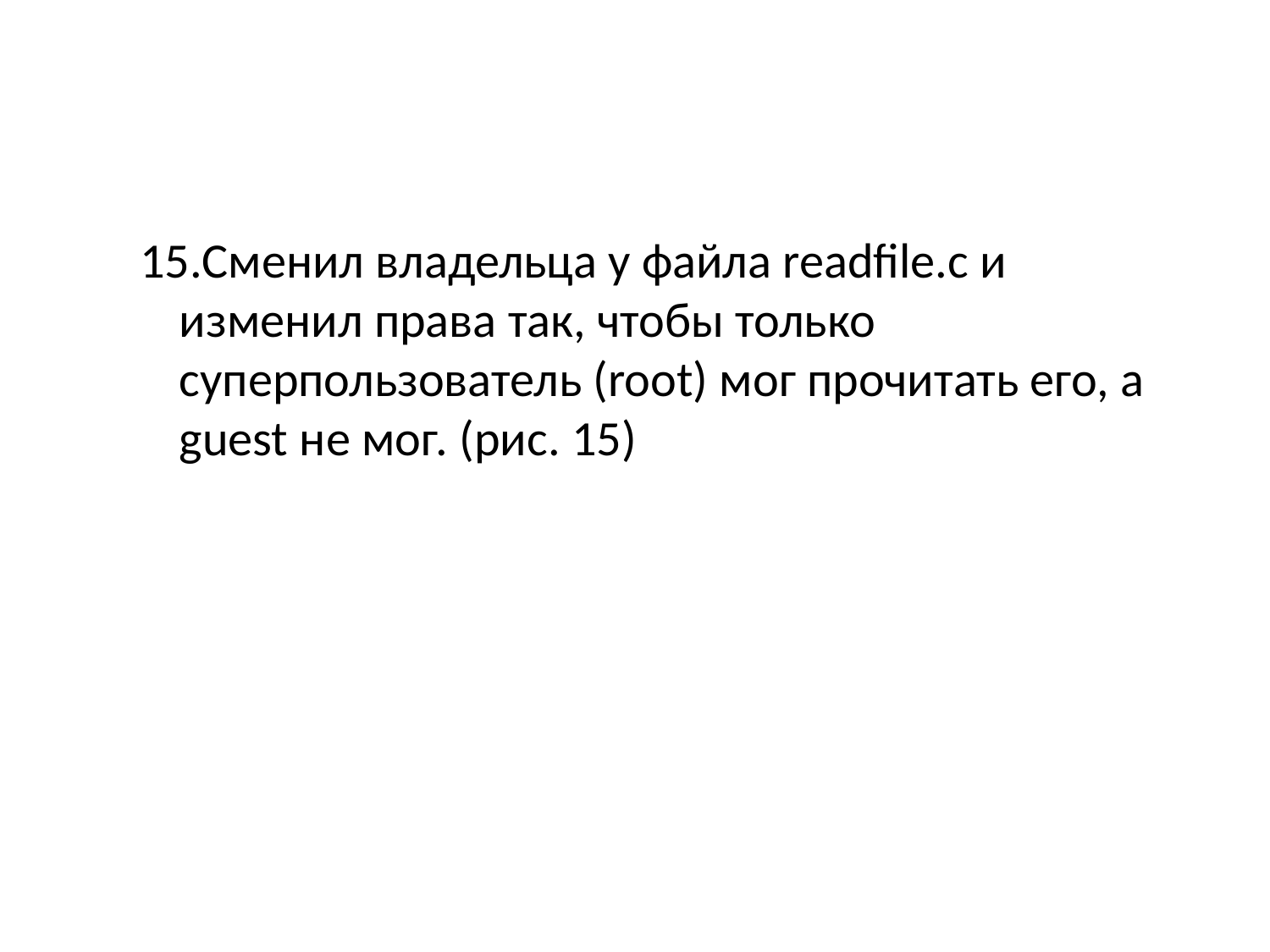

Сменил владельца у файла readfile.c и изменил права так, чтобы только суперпользователь (root) мог прочитать его, a guest не мог. (рис. 15)